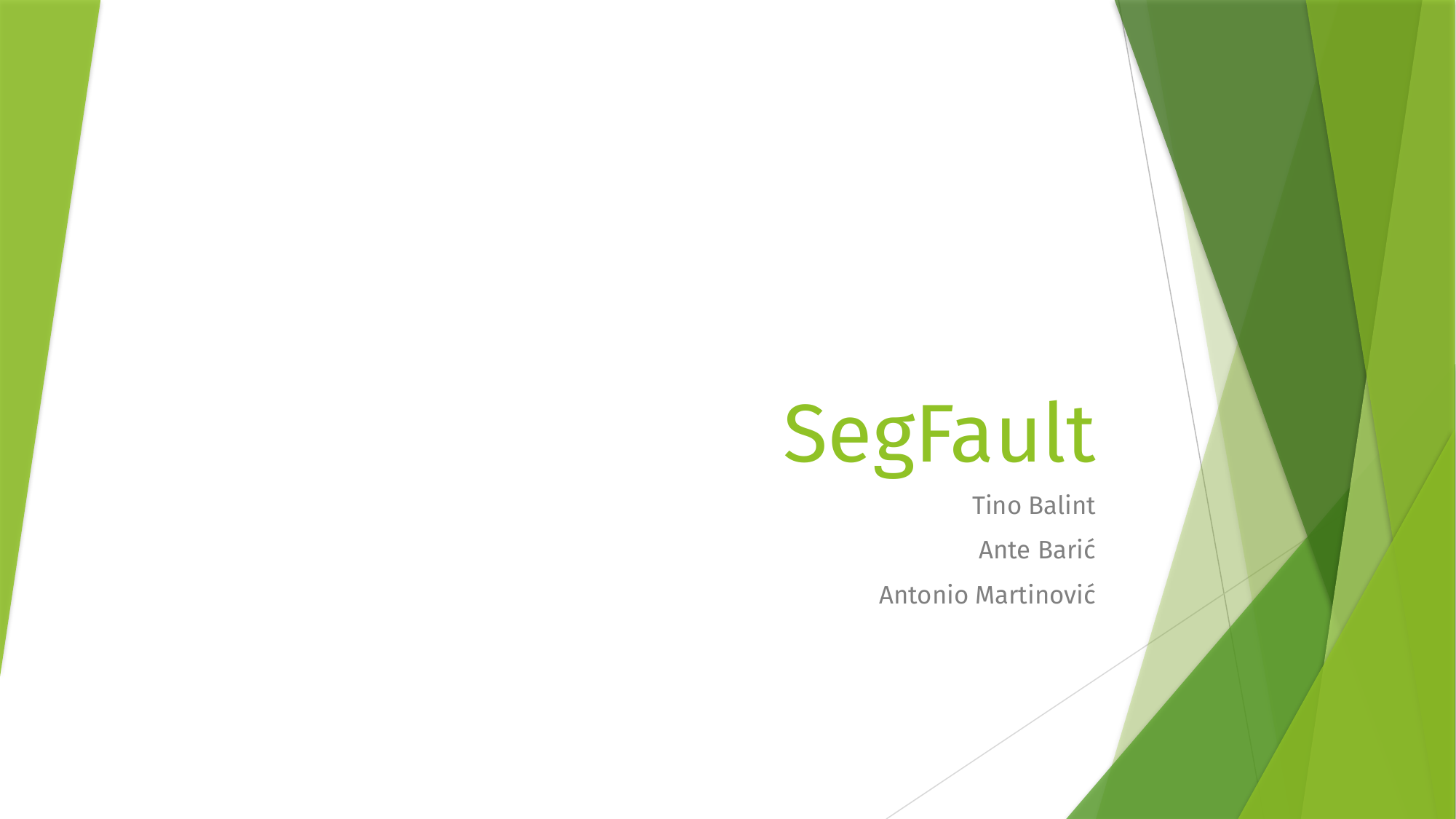

# SegFault
Tino Balint
Ante Barić
Antonio Martinović